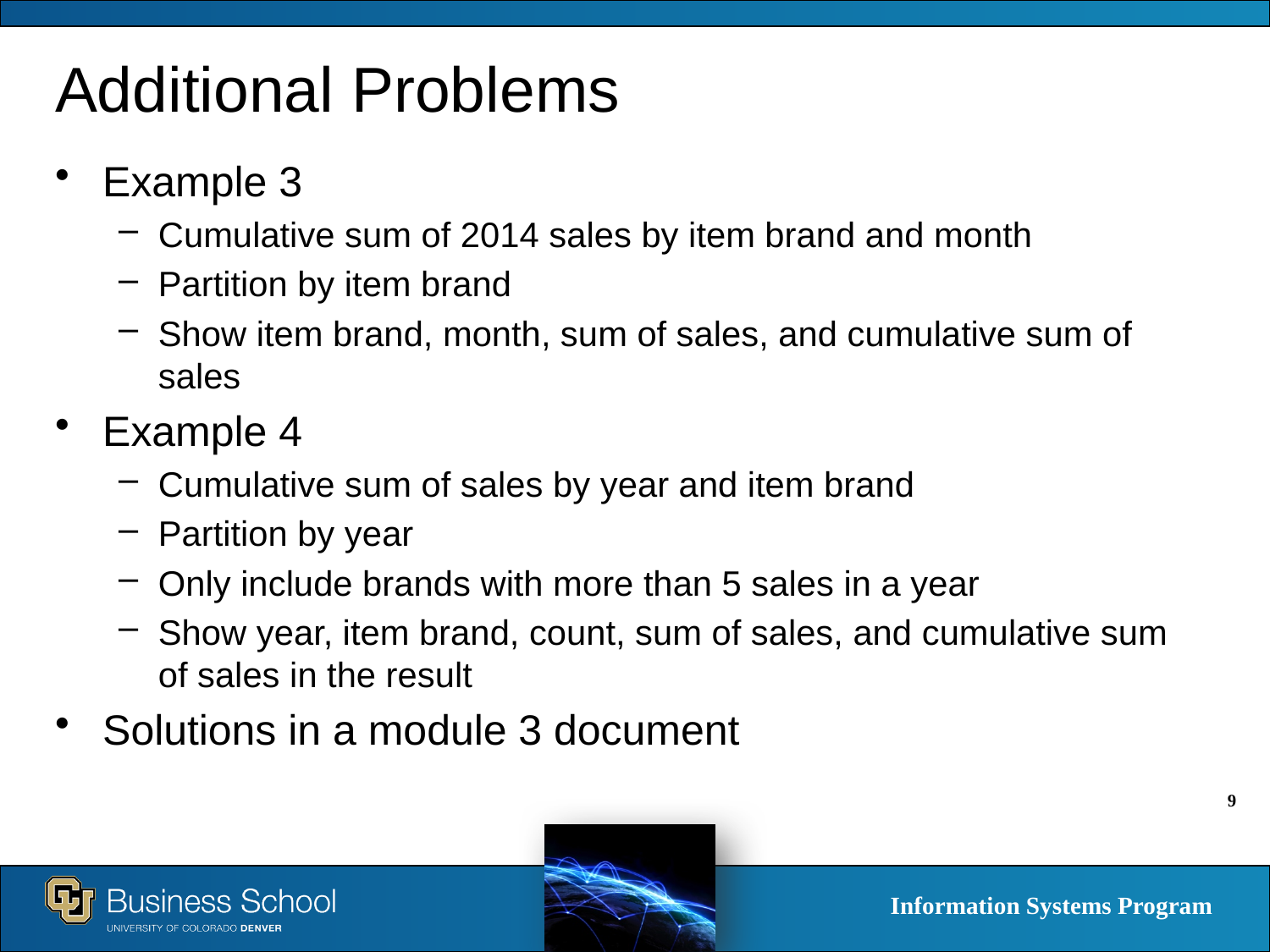

# Additional Problems
Example 3
Cumulative sum of 2014 sales by item brand and month
Partition by item brand
Show item brand, month, sum of sales, and cumulative sum of sales
Example 4
Cumulative sum of sales by year and item brand
Partition by year
Only include brands with more than 5 sales in a year
Show year, item brand, count, sum of sales, and cumulative sum of sales in the result
Solutions in a module 3 document